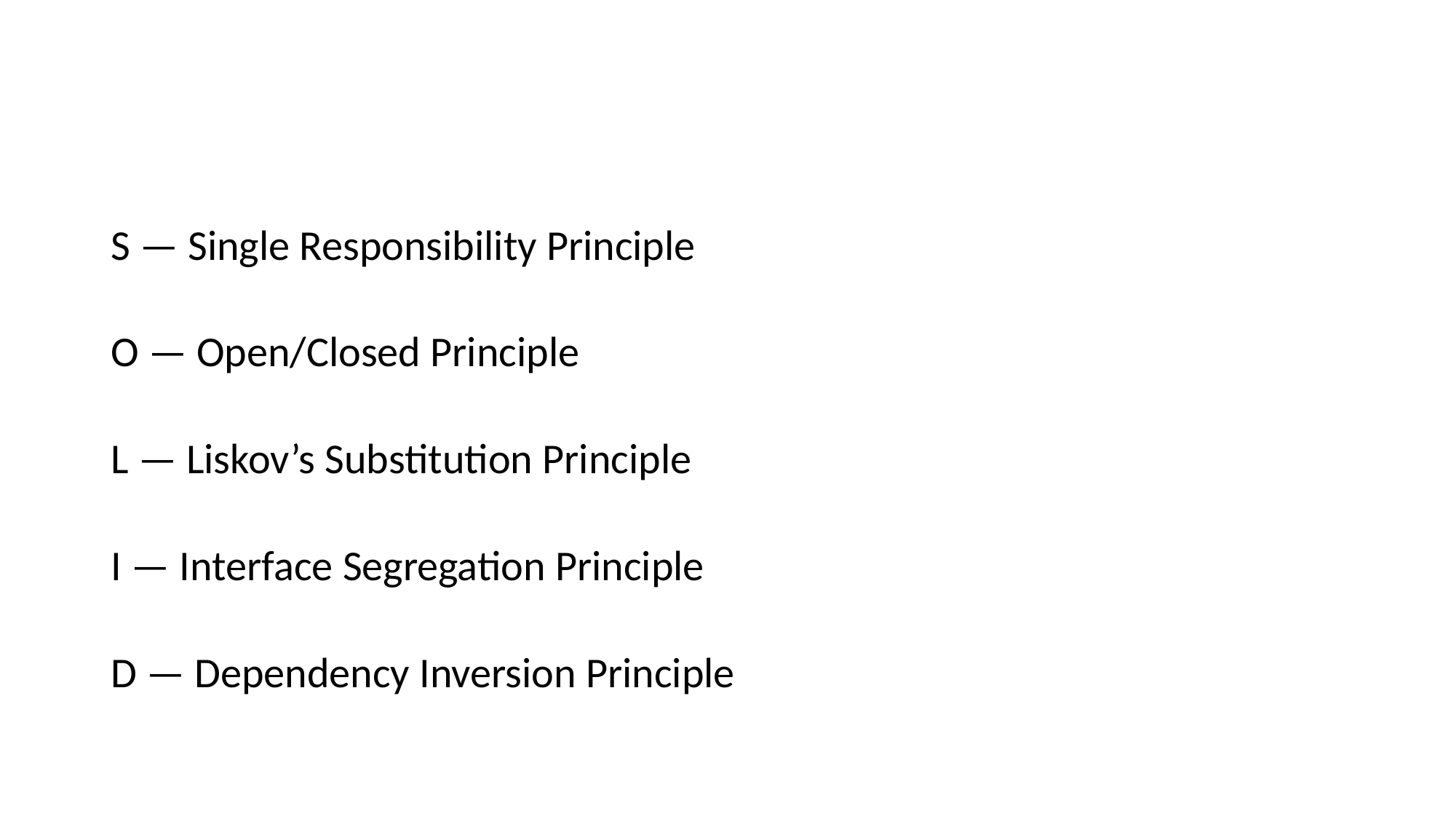

#
S — Single Responsibility Principle
O — Open/Closed Principle
L — Liskov’s Substitution Principle
I — Interface Segregation Principle
D — Dependency Inversion Principle